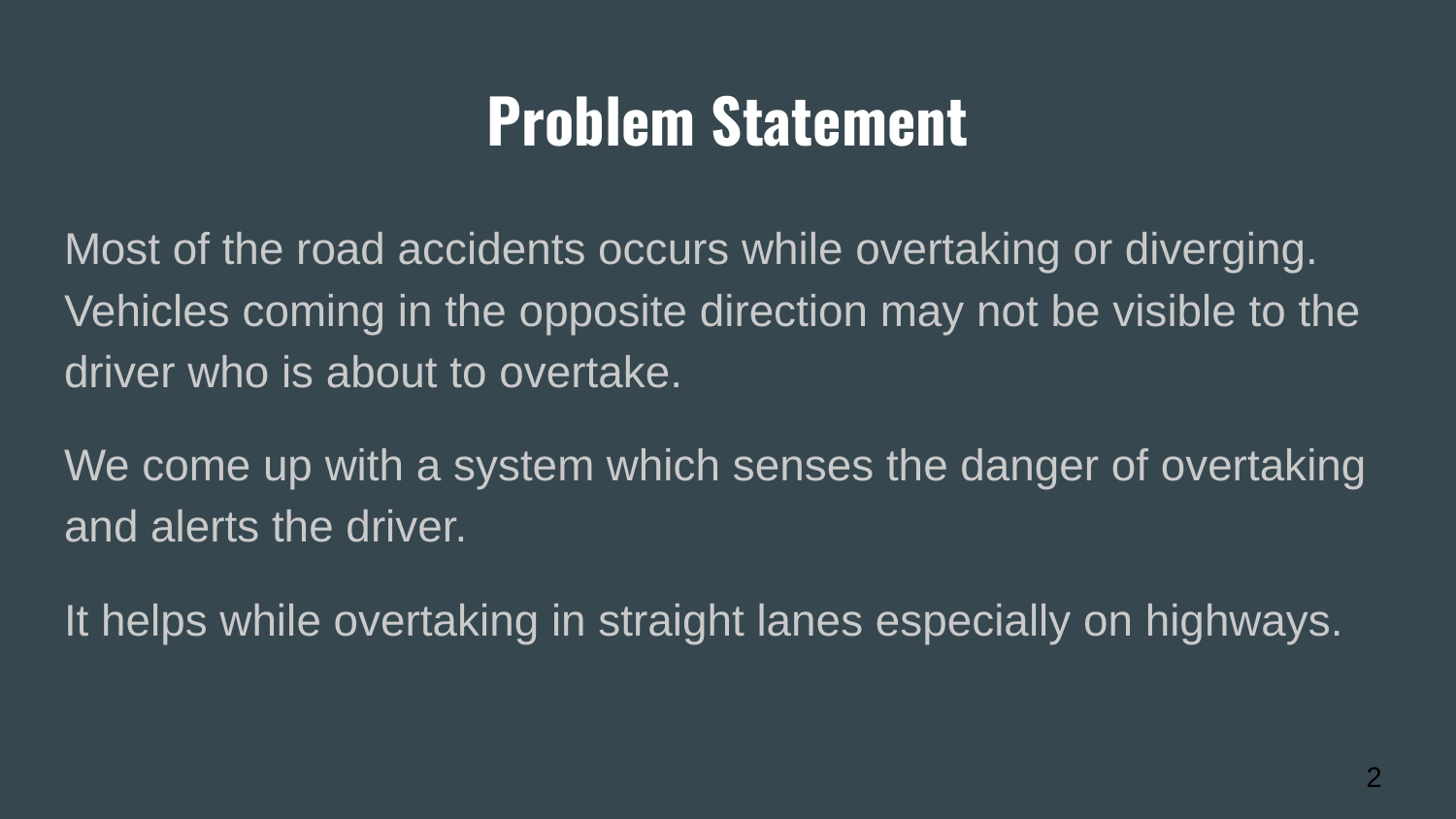

# Problem Statement

Most of the road accidents occurs while overtaking or diverging. Vehicles coming in the opposite direction may not be visible to the driver who is about to overtake.
We come up with a system which senses the danger of overtaking and alerts the driver.
It helps while overtaking in straight lanes especially on highways.
2